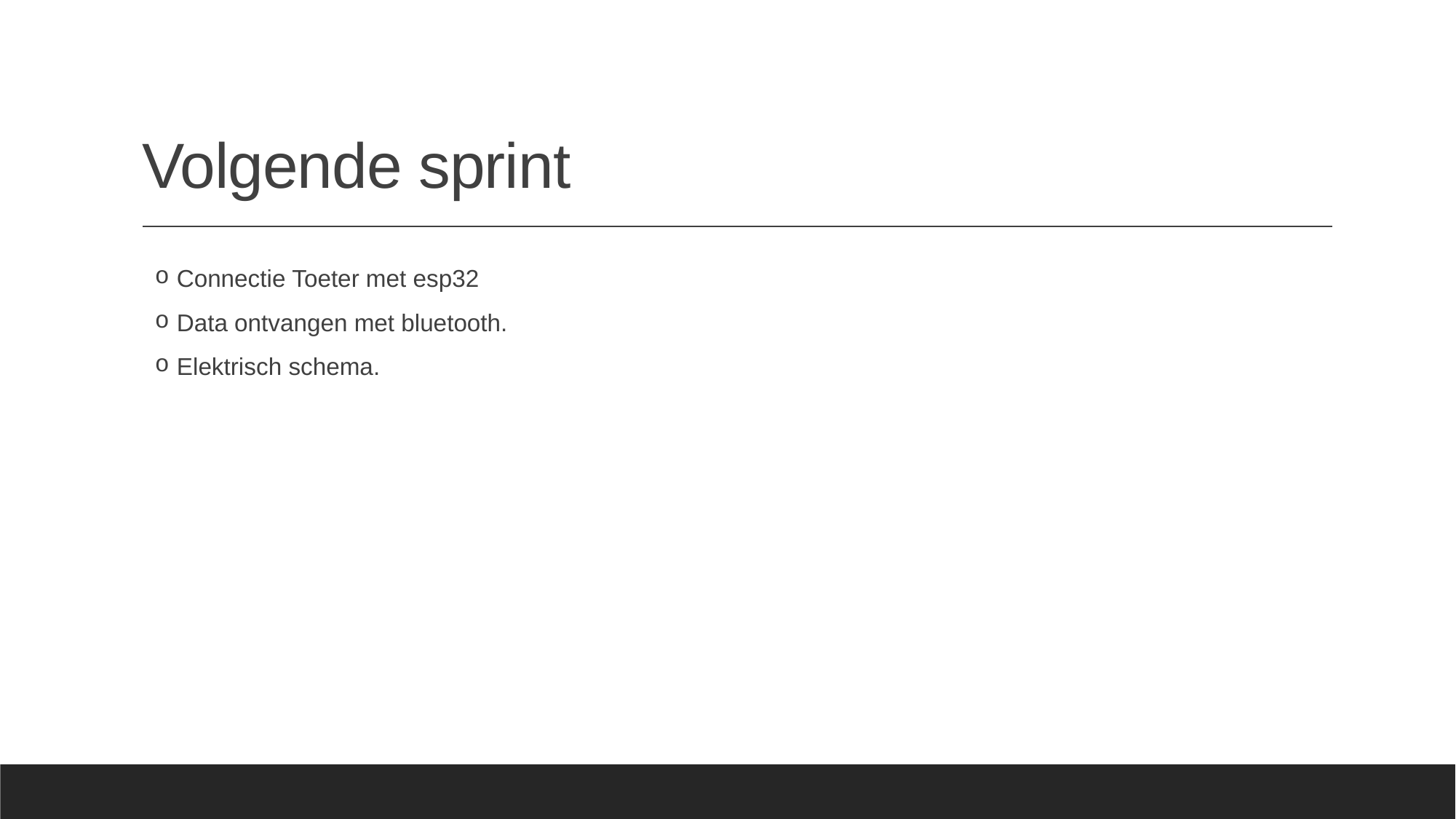

# Volgende sprint
Connectie Toeter met esp32
Data ontvangen met bluetooth.
Elektrisch schema.